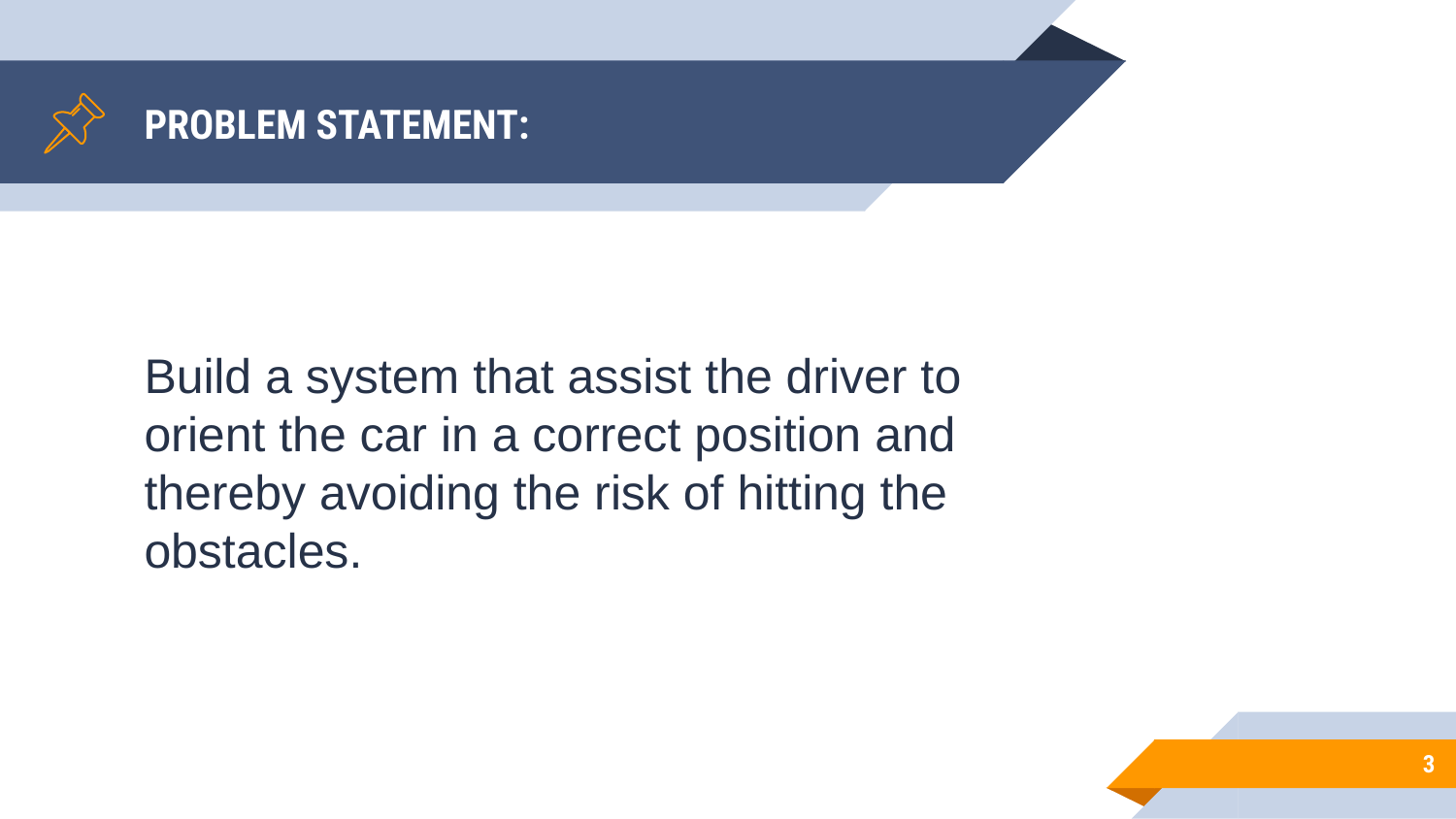

# PROBLEM STATEMENT:

Build a system that assist the driver to orient the car in a correct position and thereby avoiding the risk of hitting the obstacles.
3